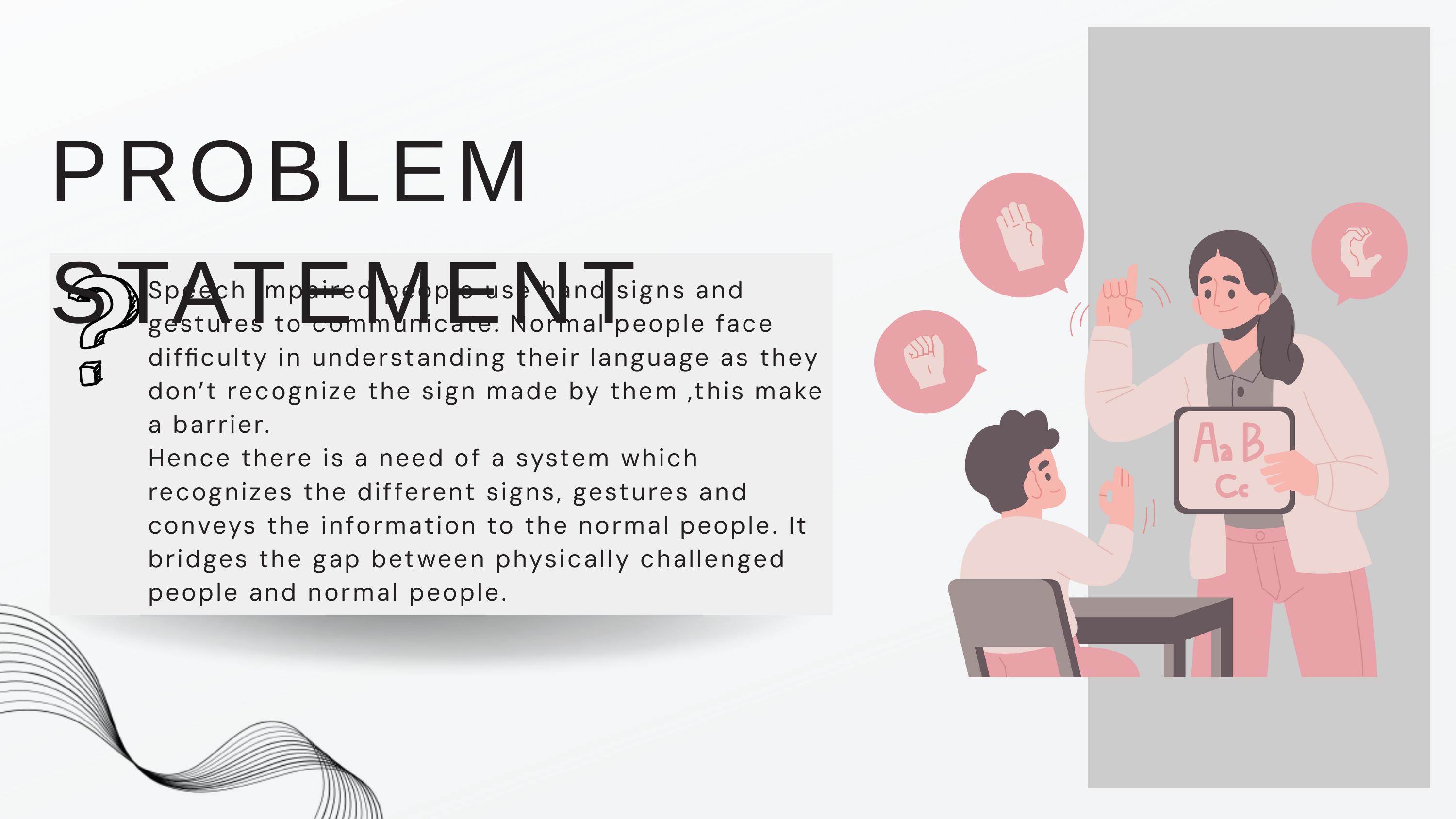

PROBLEM STATEMENT

Speech impaired people use hand signs and gestures to communicate. Normal people face difficulty in understanding their language as they don’t recognize the sign made by them ,this make a barrier.
Hence there is a need of a system which recognizes the different signs, gestures and conveys the information to the normal people. It bridges the gap between physically challenged people and normal people.